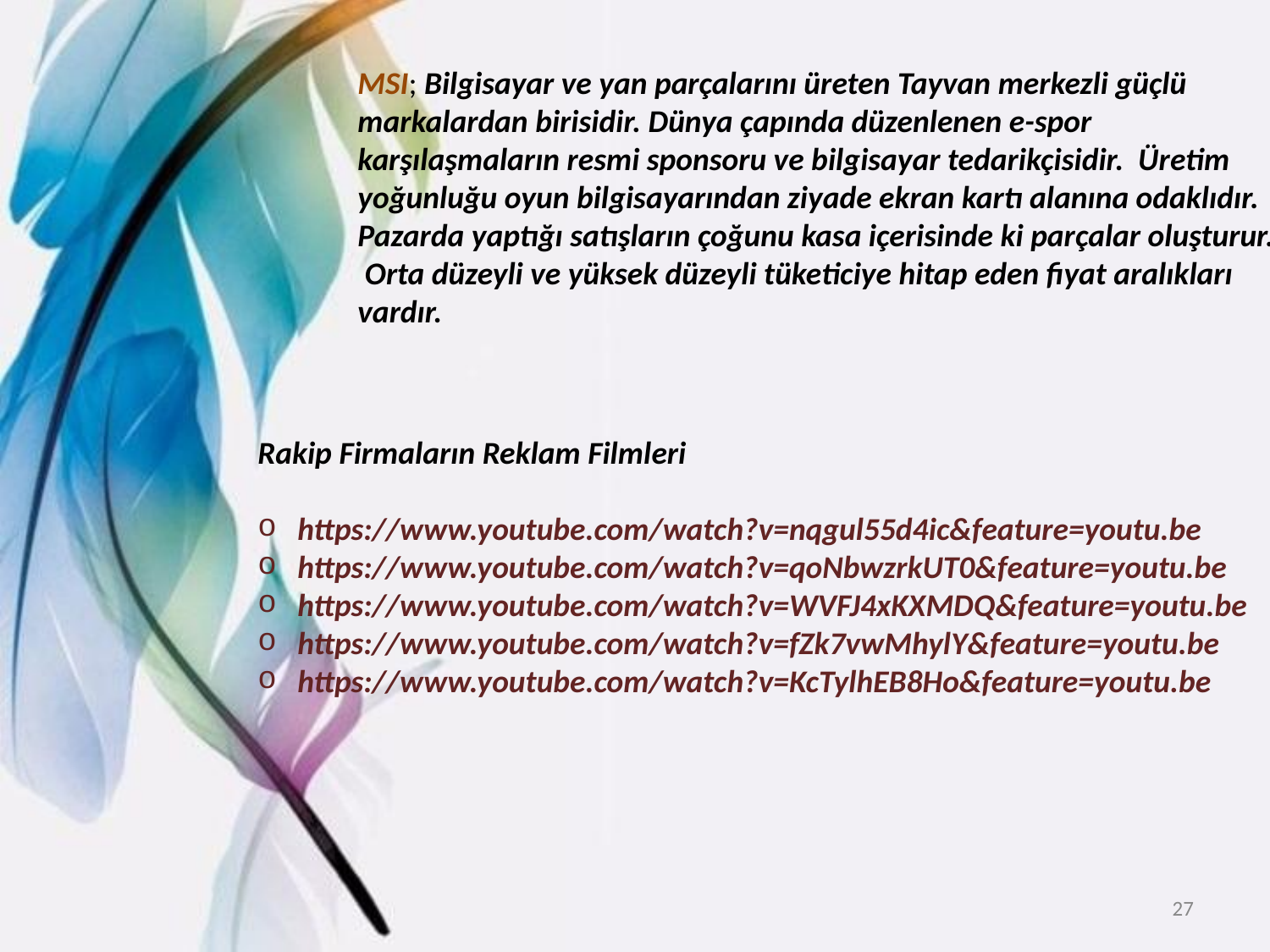

MSI; Bilgisayar ve yan parçalarını üreten Tayvan merkezli güçlü markalardan birisidir. Dünya çapında düzenlenen e-spor karşılaşmaların resmi sponsoru ve bilgisayar tedarikçisidir.  Üretim yoğunluğu oyun bilgisayarından ziyade ekran kartı alanına odaklıdır. Pazarda yaptığı satışların çoğunu kasa içerisinde ki parçalar oluşturur.  Orta düzeyli ve yüksek düzeyli tüketiciye hitap eden fiyat aralıkları vardır.
Rakip Firmaların Reklam Filmleri

https://www.youtube.com/watch?v=nqgul55d4ic&feature=youtu.be
https://www.youtube.com/watch?v=qoNbwzrkUT0&feature=youtu.be
https://www.youtube.com/watch?v=WVFJ4xKXMDQ&feature=youtu.be
https://www.youtube.com/watch?v=fZk7vwMhylY&feature=youtu.be
https://www.youtube.com/watch?v=KcTylhEB8Ho&feature=youtu.be
27